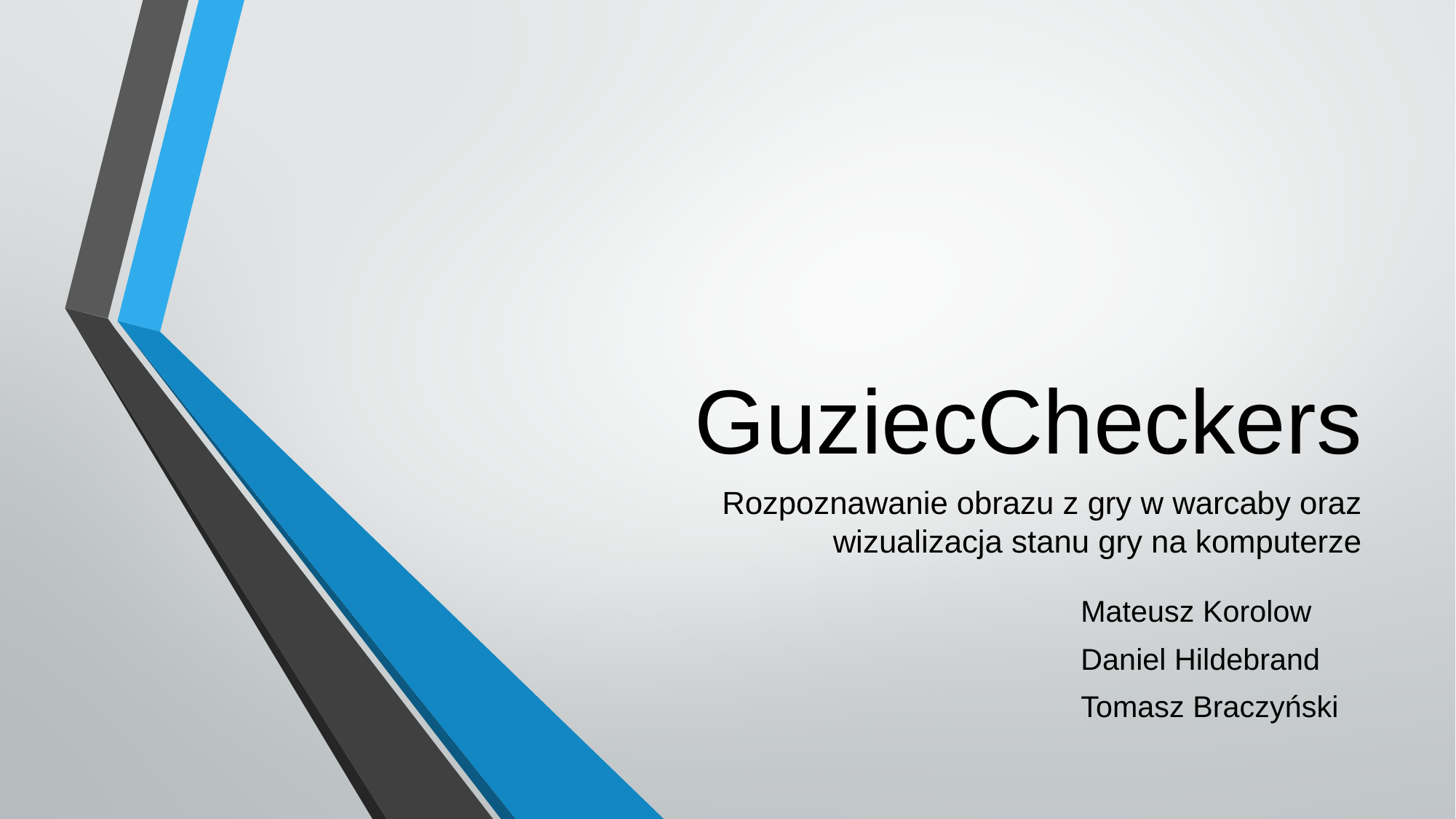

# GuziecCheckers
Rozpoznawanie obrazu z gry w warcaby oraz wizualizacja stanu gry na komputerze
Mateusz Korolow
Daniel Hildebrand
Tomasz Braczyński